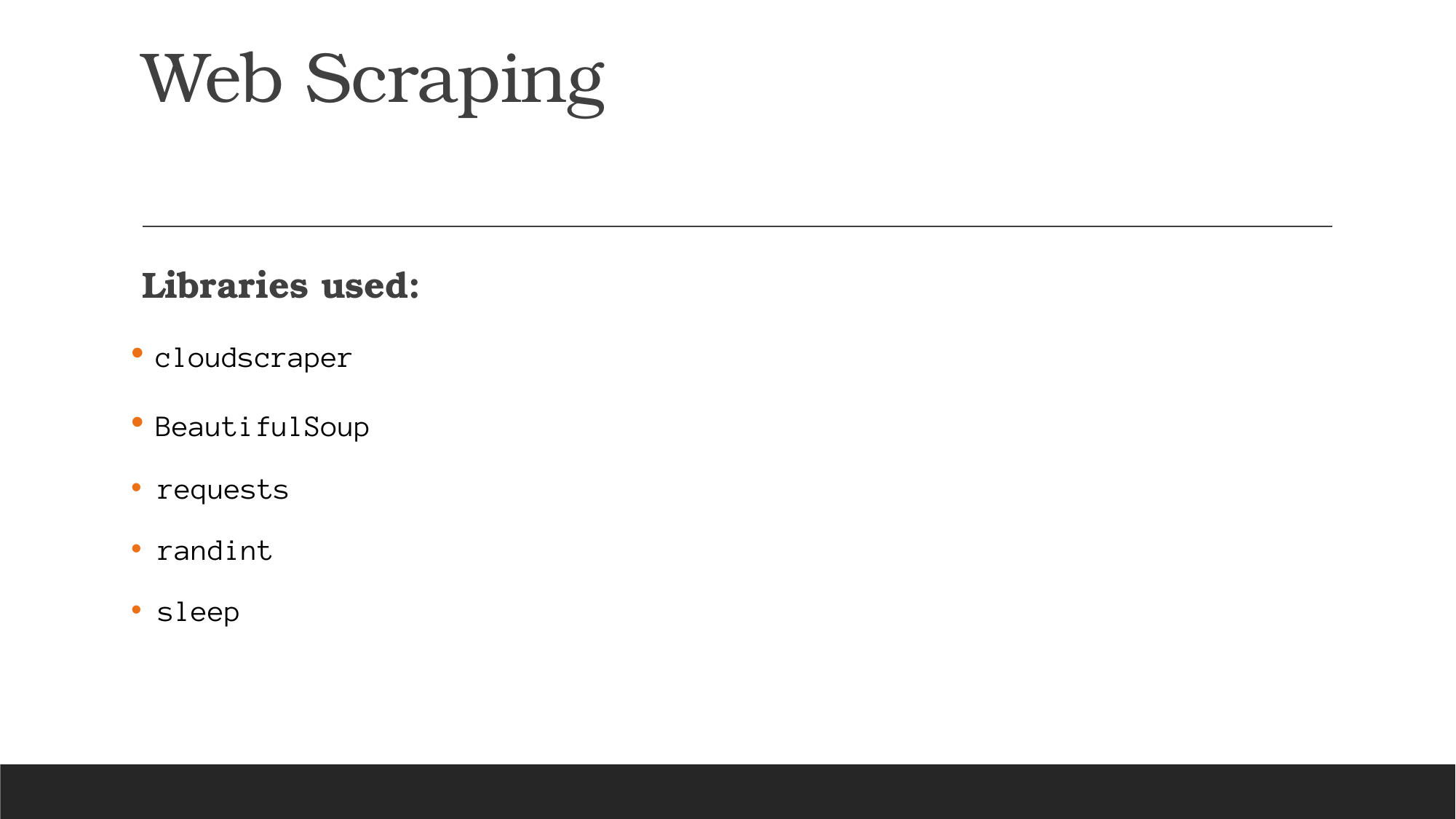

# Web Scraping
Libraries used:
 cloudscraper
 BeautifulSoup
 requests
 randint
 sleep